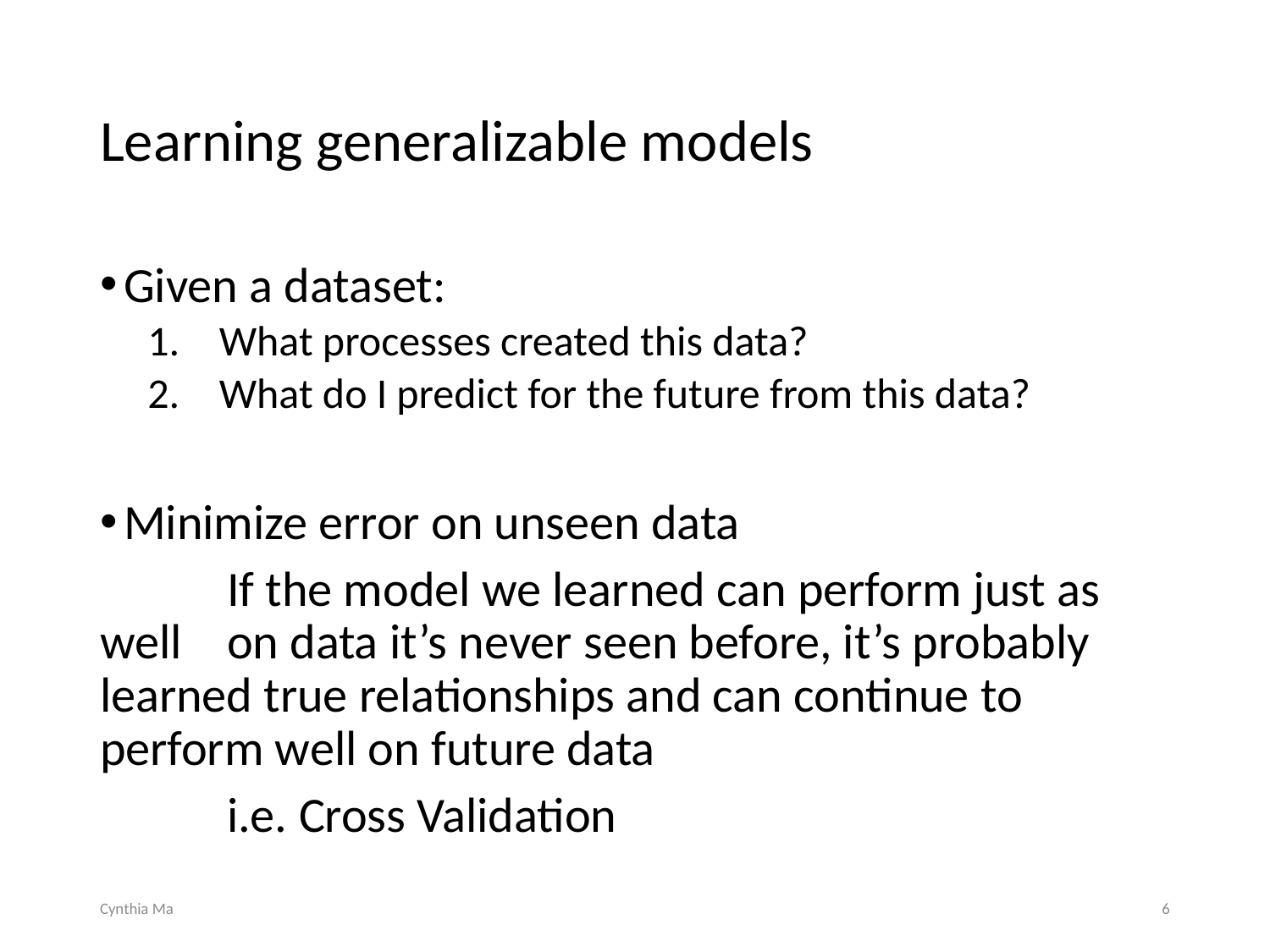

# Learning generalizable models
Given a dataset:
What processes created this data?
What do I predict for the future from this data?

Minimize error on unseen data
	If the model we learned can perform just as well 	on data it’s never seen before, it’s probably 	learned true relationships and can continue to 	perform well on future data
	i.e. Cross Validation
Cynthia Ma
6